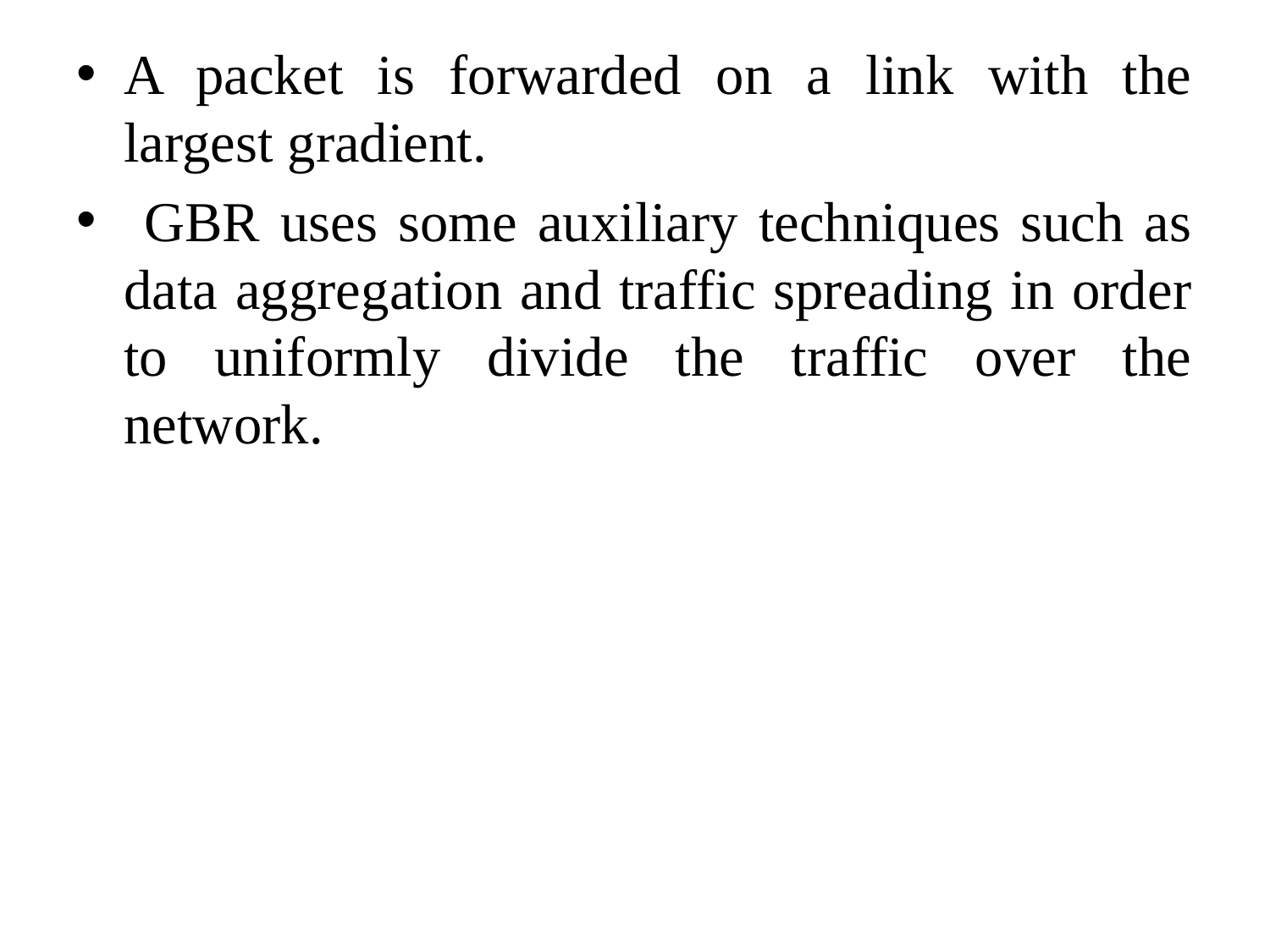

#
A packet is forwarded on a link with the largest gradient.
 GBR uses some auxiliary techniques such as data aggregation and traffic spreading in order to uniformly divide the traffic over the network.